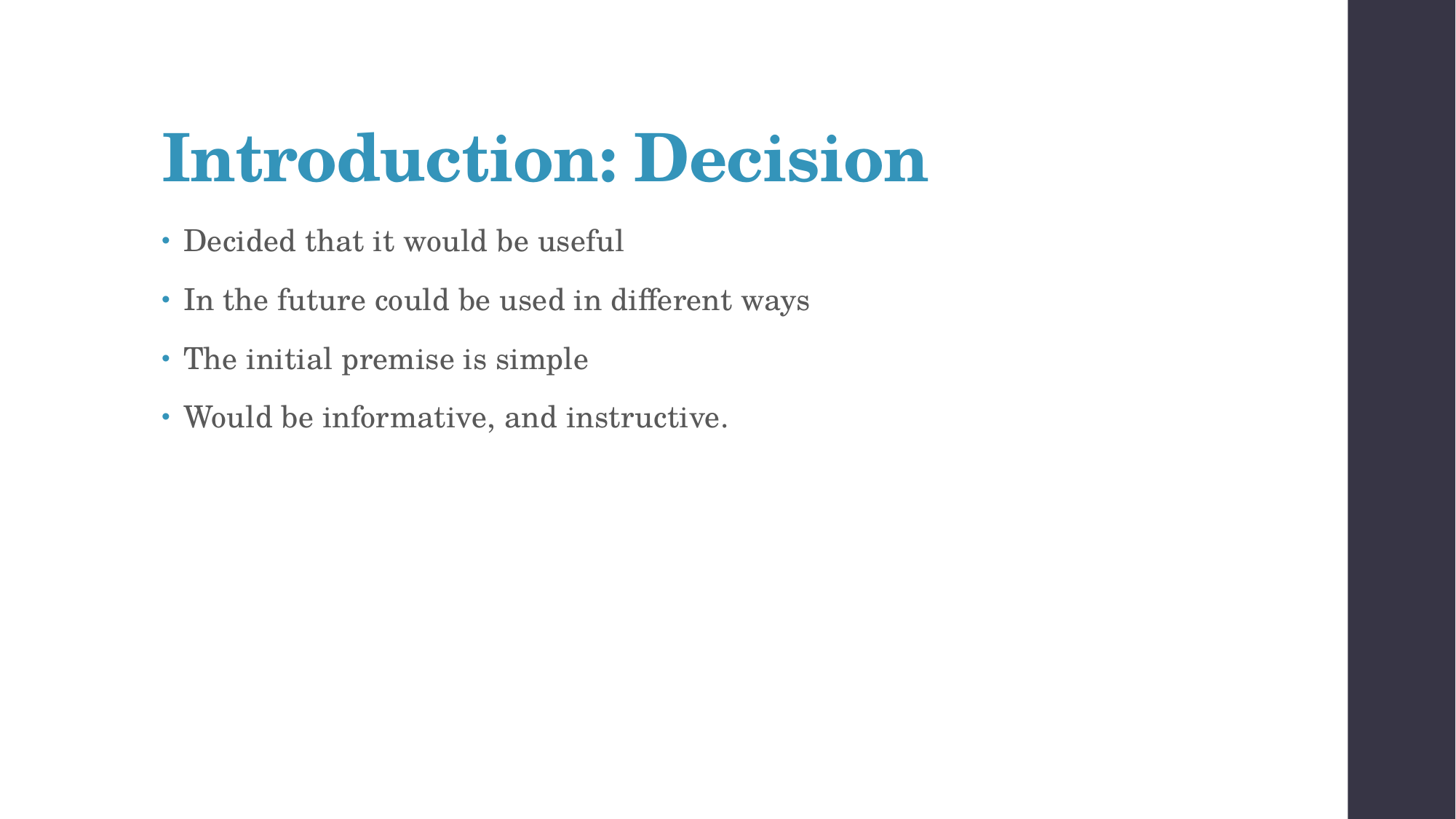

# Introduction: Decision
Decided that it would be useful
In the future could be used in different ways
The initial premise is simple
Would be informative, and instructive.